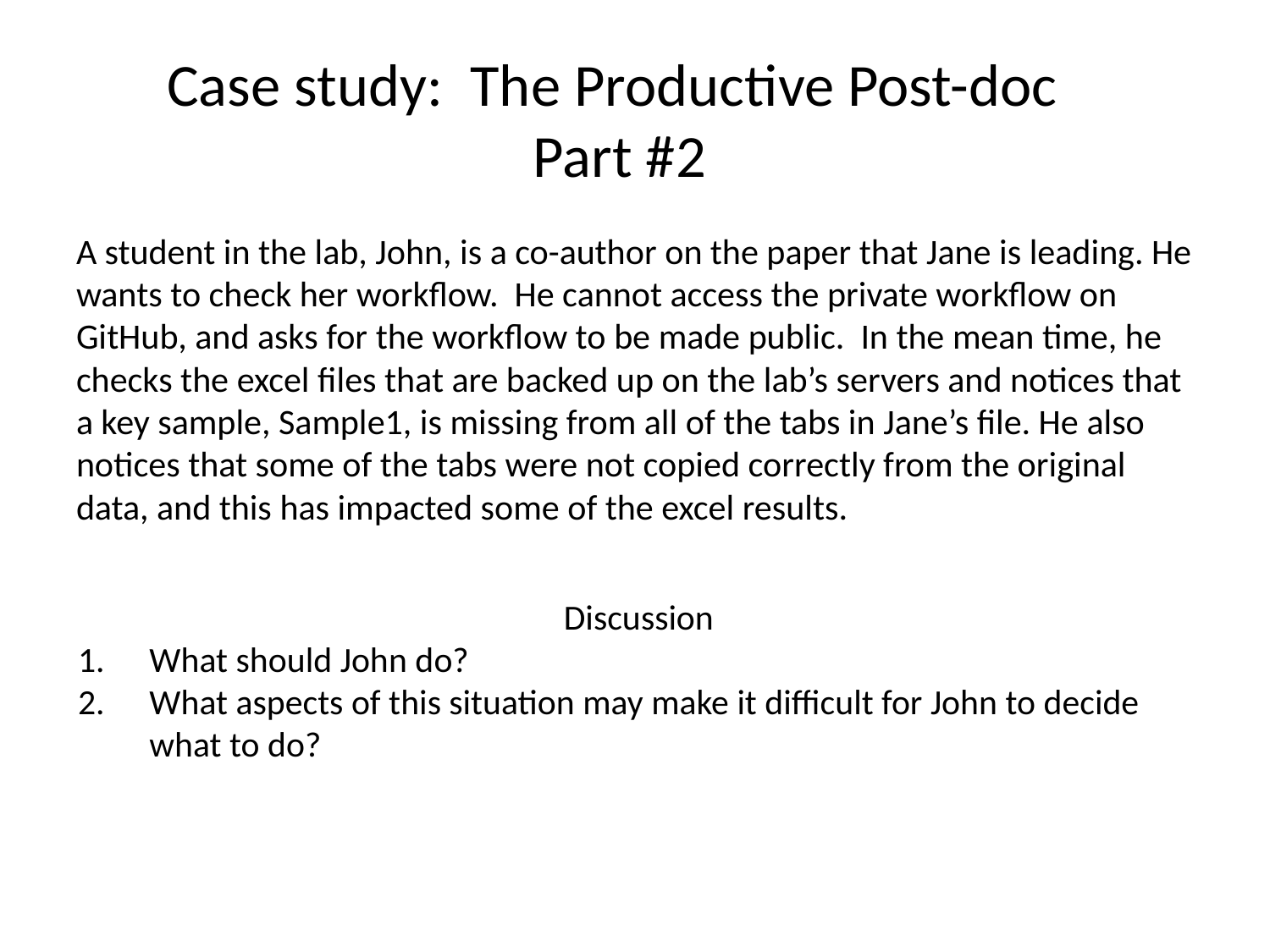

Case study:  The Productive Post-doc
Part #2
A student in the lab, John, is a co-author on the paper that Jane is leading. He wants to check her workflow.  He cannot access the private workflow on GitHub, and asks for the workflow to be made public.  In the mean time, he checks the excel files that are backed up on the lab’s servers and notices that a key sample, Sample1, is missing from all of the tabs in Jane’s file. He also notices that some of the tabs were not copied correctly from the original data, and this has impacted some of the excel results.

Discussion
What should John do?
What aspects of this situation may make it difficult for John to decide what to do?